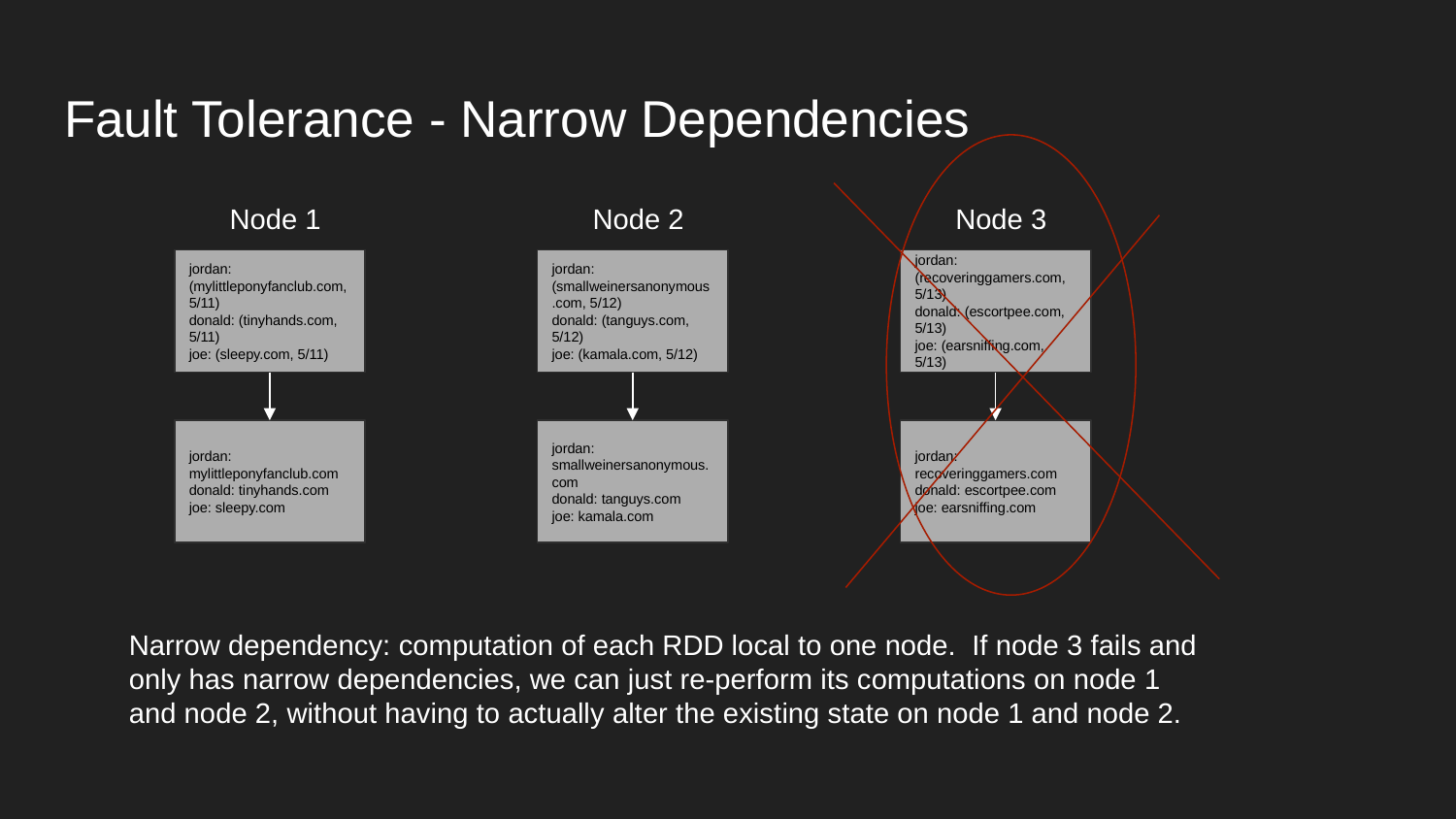

# Fault Tolerance - Narrow Dependencies

Node 3
Node 1
Node 2
jordan: (recoveringgamers.com, 5/13)
donald: (escortpee.com, 5/13)
joe: (earsniffing.com, 5/13)
jordan: (mylittleponyfanclub.com, 5/11)
donald: (tinyhands.com, 5/11)
joe: (sleepy.com, 5/11)
jordan: (smallweinersanonymous.com, 5/12)
donald: (tanguys.com, 5/12)
joe: (kamala.com, 5/12)
jordan: recoveringgamers.com
donald: escortpee.com
joe: earsniffing.com
jordan: mylittleponyfanclub.com
donald: tinyhands.com
joe: sleepy.com
jordan: smallweinersanonymous.com
donald: tanguys.com
joe: kamala.com
Narrow dependency: computation of each RDD local to one node.  If node 3 fails and only has narrow dependencies, we can just re-perform its computations on node 1 and node 2, without having to actually alter the existing state on node 1 and node 2.